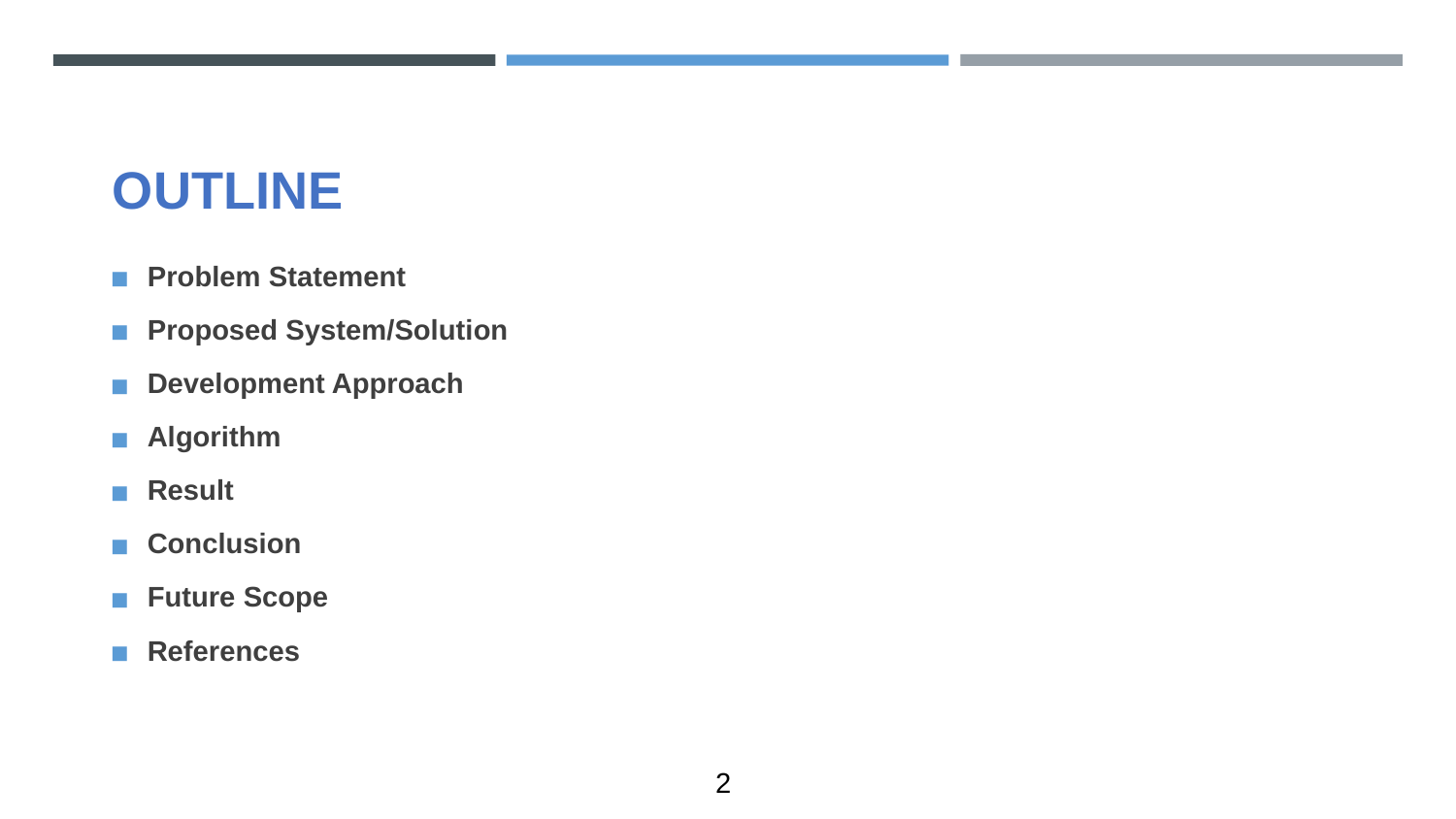

# OUTLINE

Problem Statement
Proposed System/Solution
Development Approach
Algorithm
Result
Conclusion
Future Scope
References

2